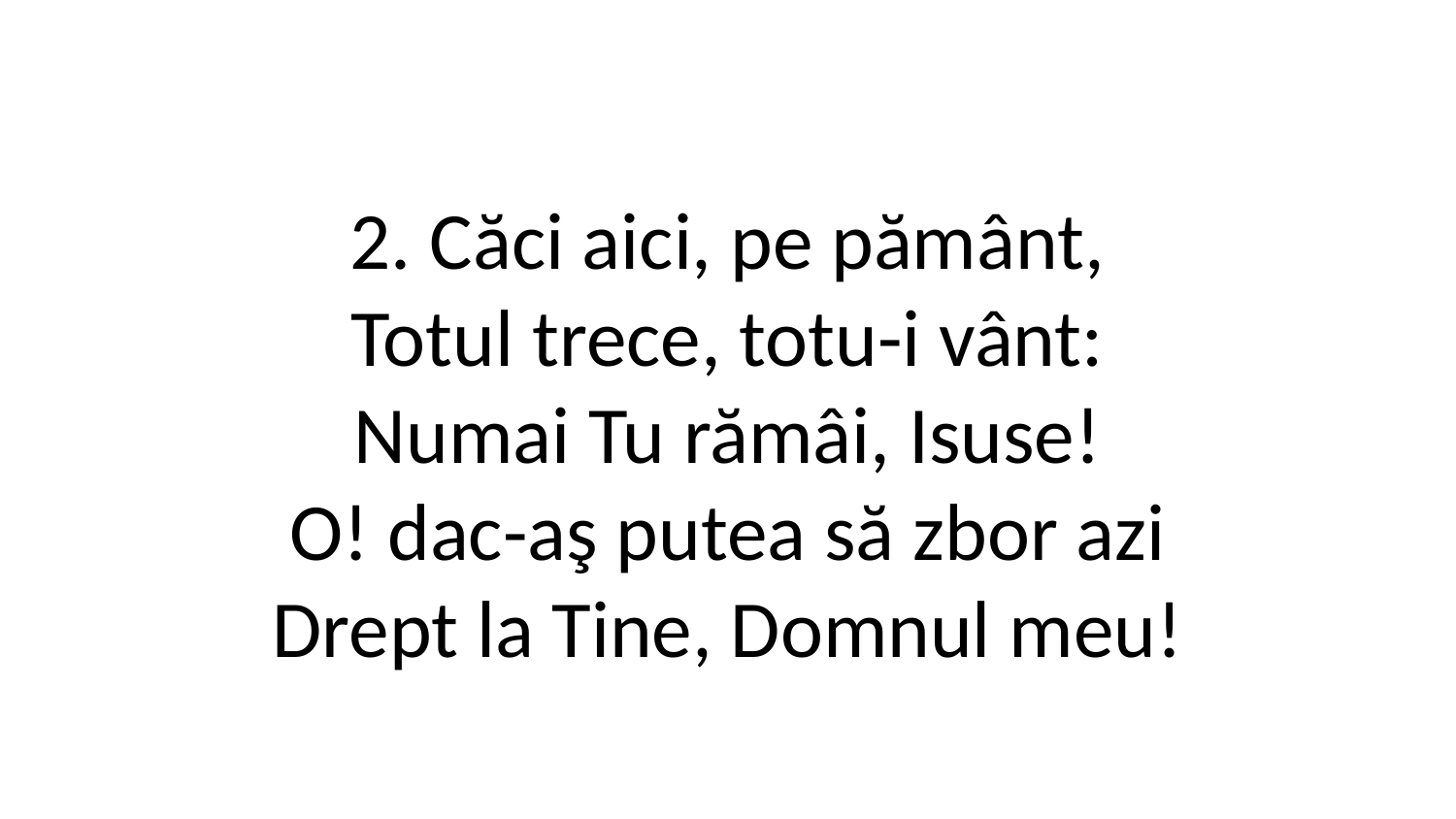

2. Căci aici, pe pământ,
Totul trece, totu-i vânt:
Numai Tu rămâi, Isuse!
O! dac-aş putea să zbor azi
Drept la Tine, Domnul meu!